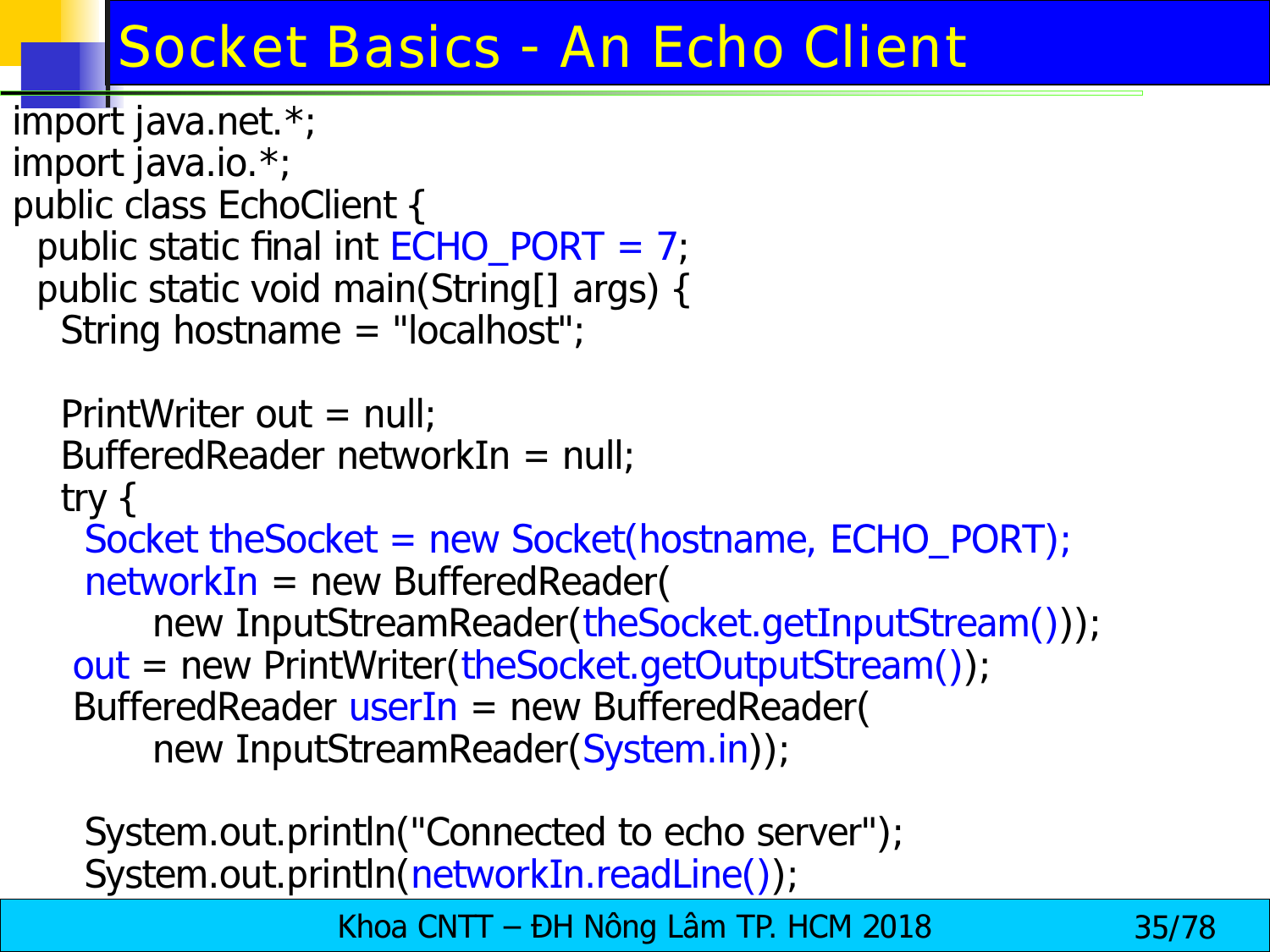

# Socket Basics - An Echo Client
import java.net.*;
import java.io.*;
public class EchoClient {
  public static final int ECHO_PORT = 7;
  public static void main(String[] args) {
    String hostname = "localhost";

    PrintWriter out = null;
    BufferedReader networkIn = null;
    try {
      Socket theSocket = new Socket(hostname, ECHO_PORT);
      networkIn = new BufferedReader(
          	new InputStreamReader(theSocket.getInputStream()));
     out = new PrintWriter(theSocket.getOutputStream());
     BufferedReader userIn = new BufferedReader(
          	new InputStreamReader(System.in));

      System.out.println("Connected to echo server");
      System.out.println(networkIn.readLine());